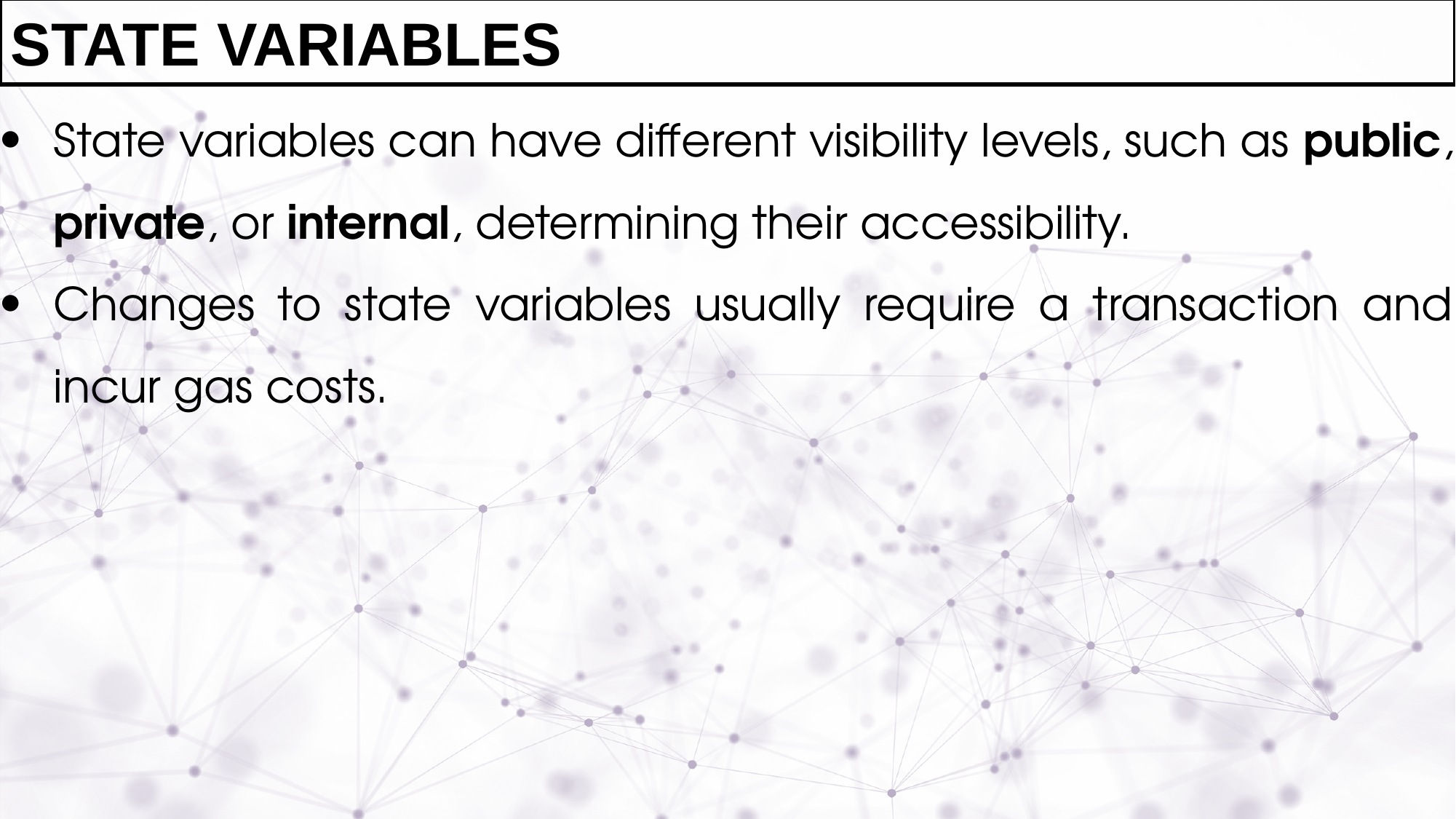

STATE VARIABLES
State variables can have different visibility levels, such as public, private, or internal, determining their accessibility.
Changes to state variables usually require a transaction and incur gas costs.